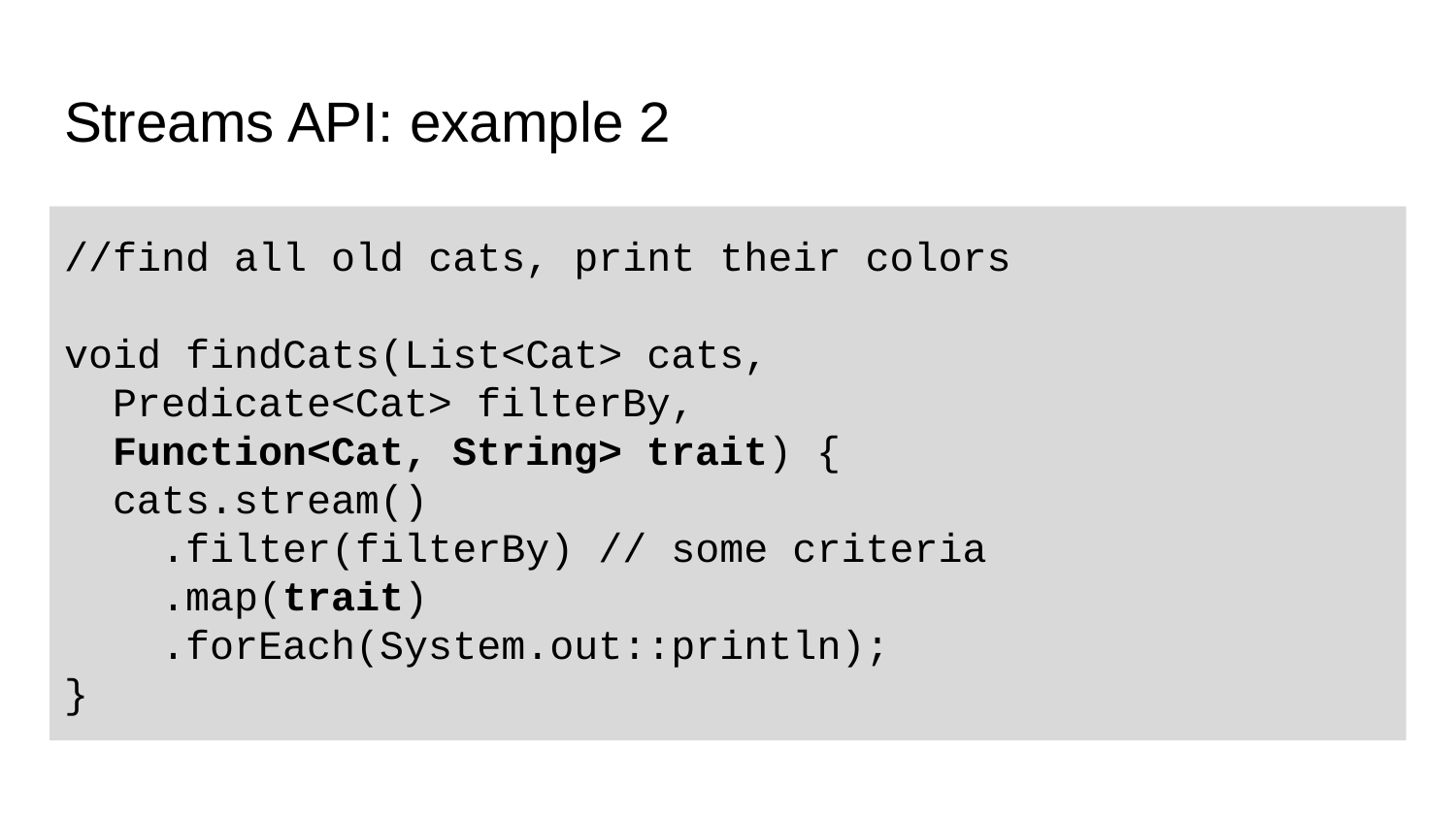

# Streams API: example 2
//find all old cats, print their colors

void findCats(List<Cat> cats,
  Predicate<Cat> filterBy,
  Function<Cat, String> trait) {
  cats.stream()
    .filter(filterBy) // some criteria
    .map(trait)
    .forEach(System.out::println);
}